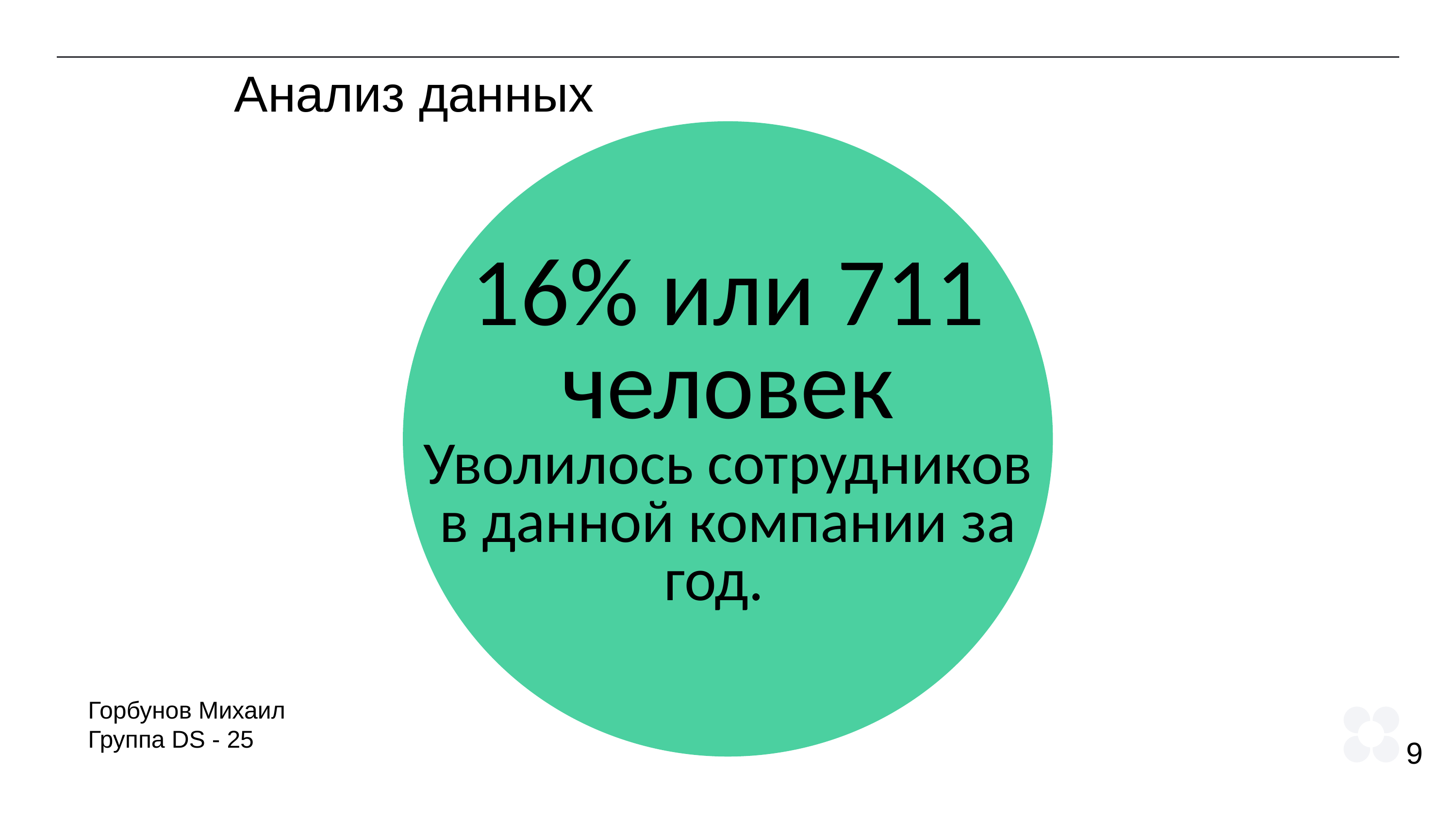

Анализ данных

16% или 711 человек
Уволилось сотрудников в данной компании за год.

Горбунов Михаил
Группа DS - 25
9